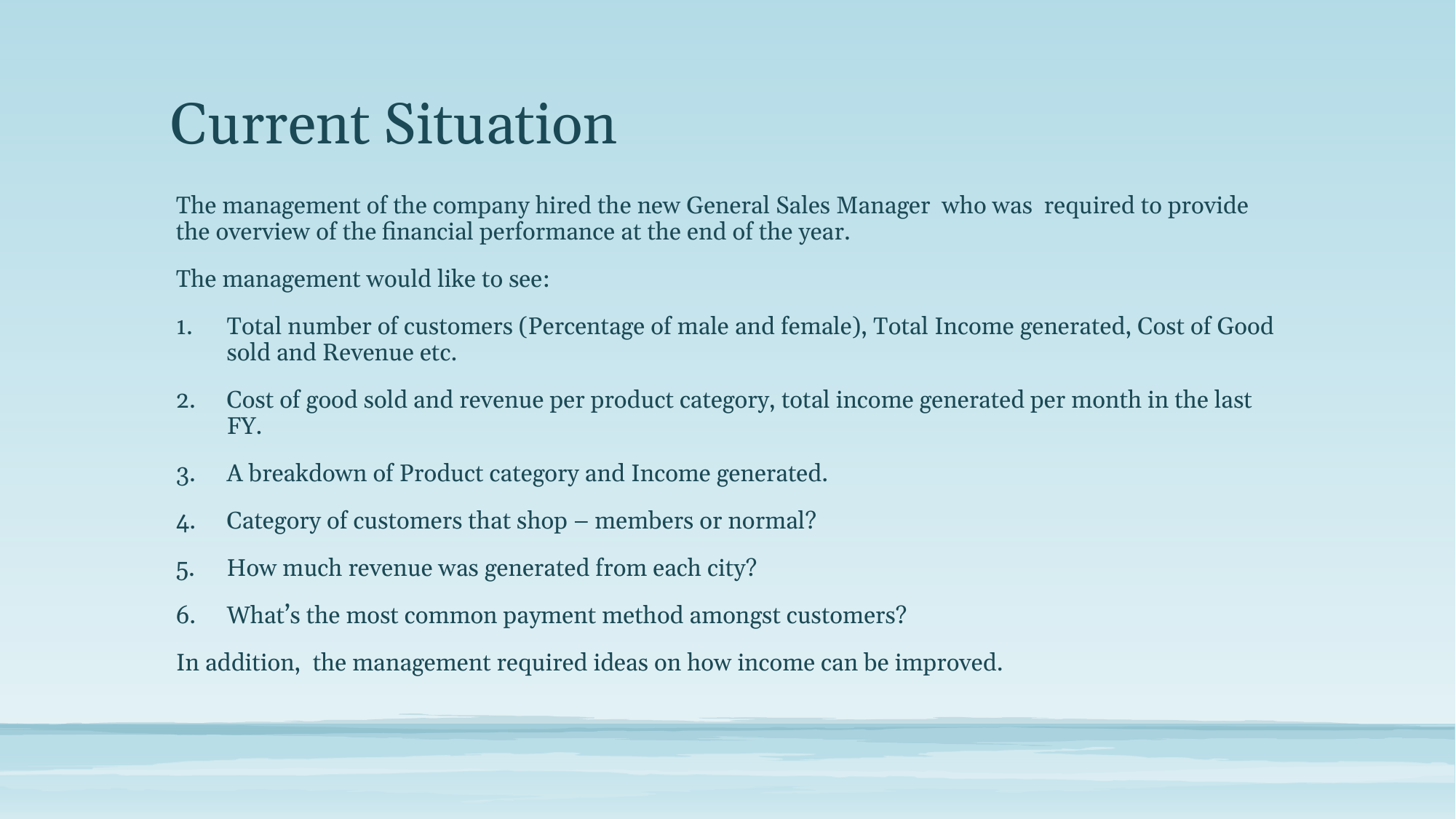

# Current Situation
The management of the company hired the new General Sales Manager  who was  required to provide the overview of the financial performance at the end of the year.
The management would like to see:
Total number of customers (Percentage of male and female), Total Income generated, Cost of Good sold and Revenue etc.
Cost of good sold and revenue per product category, total income generated per month in the last FY.
A breakdown of Product category and Income generated.
Category of customers that shop – members or normal?
How much revenue was generated from each city?
What’s the most common payment method amongst customers?
In addition,  the management required ideas on how income can be improved.